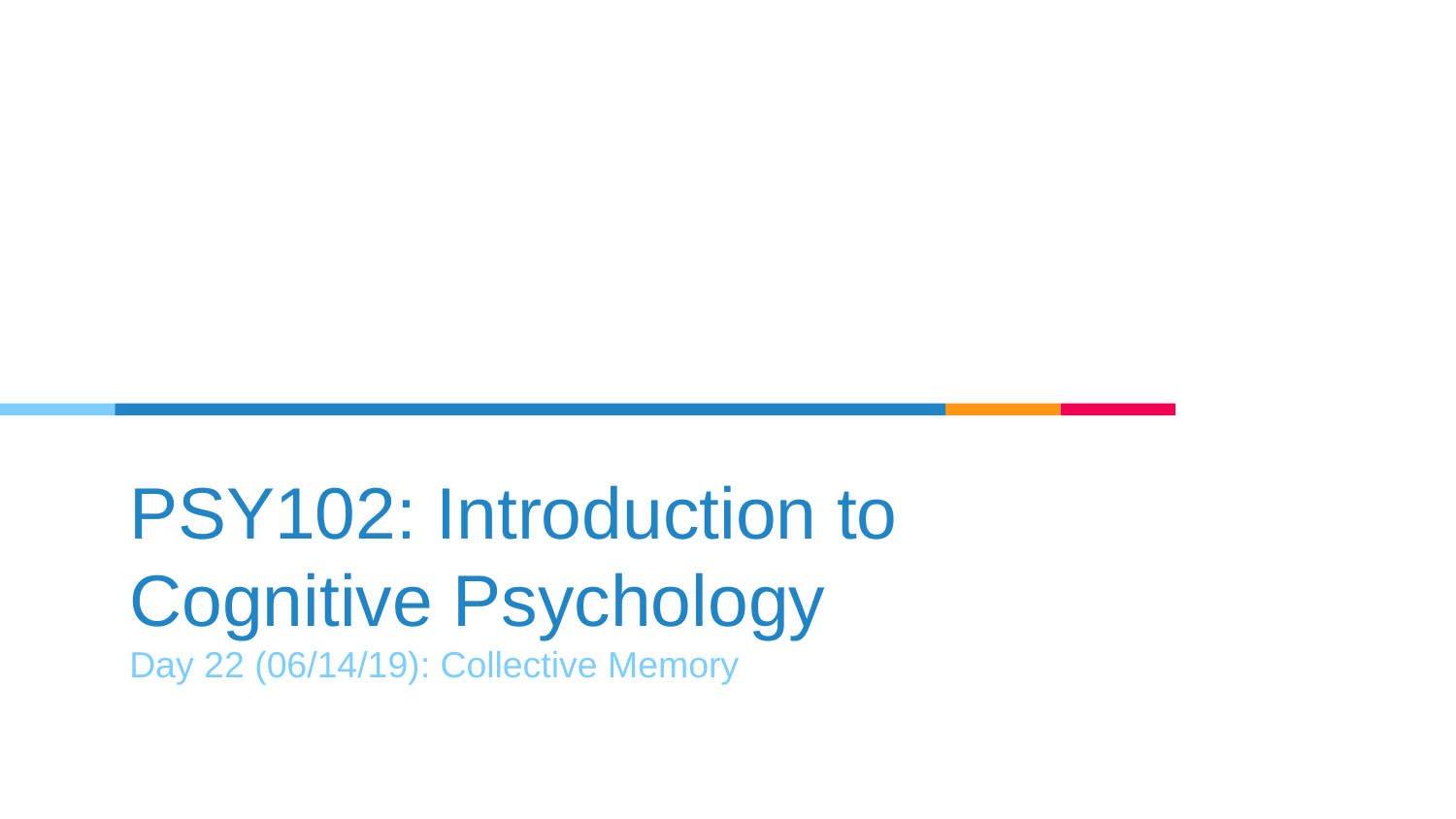

# PSY102: Introduction to Cognitive Psychology
Day 22 (06/14/19): Collective Memory